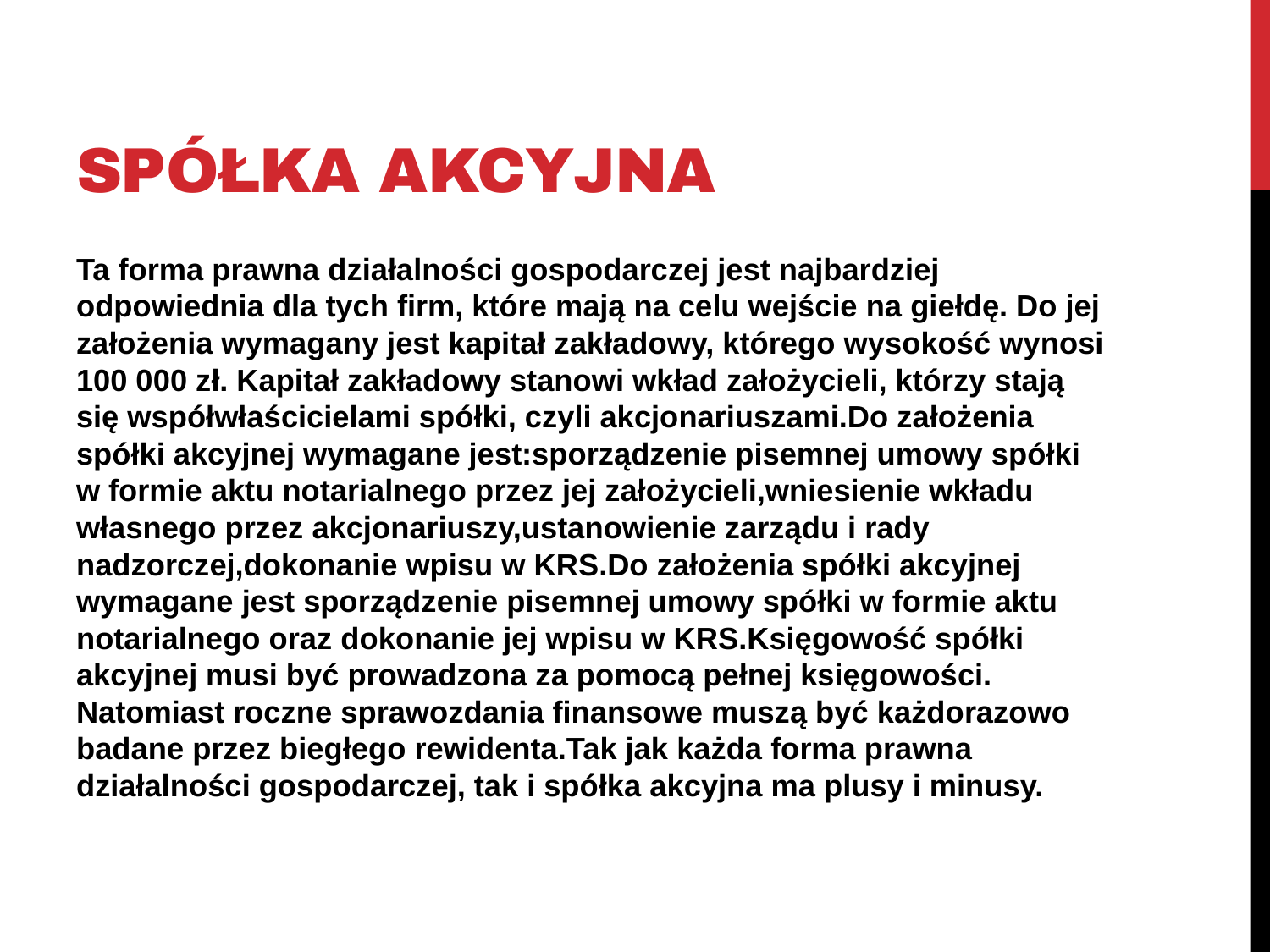

# Spółka akcyjna
Ta forma prawna działalności gospodarczej jest najbardziej odpowiednia dla tych firm, które mają na celu wejście na giełdę. Do jej założenia wymagany jest kapitał zakładowy, którego wysokość wynosi 100 000 zł. Kapitał zakładowy stanowi wkład założycieli, którzy stają się współwłaścicielami spółki, czyli akcjonariuszami.Do założenia spółki akcyjnej wymagane jest:sporządzenie pisemnej umowy spółki w formie aktu notarialnego przez jej założycieli,wniesienie wkładu własnego przez akcjonariuszy,ustanowienie zarządu i rady nadzorczej,dokonanie wpisu w KRS.Do założenia spółki akcyjnej wymagane jest sporządzenie pisemnej umowy spółki w formie aktu notarialnego oraz dokonanie jej wpisu w KRS.Księgowość spółki akcyjnej musi być prowadzona za pomocą pełnej księgowości. Natomiast roczne sprawozdania finansowe muszą być każdorazowo badane przez biegłego rewidenta.Tak jak każda forma prawna działalności gospodarczej, tak i spółka akcyjna ma plusy i minusy.